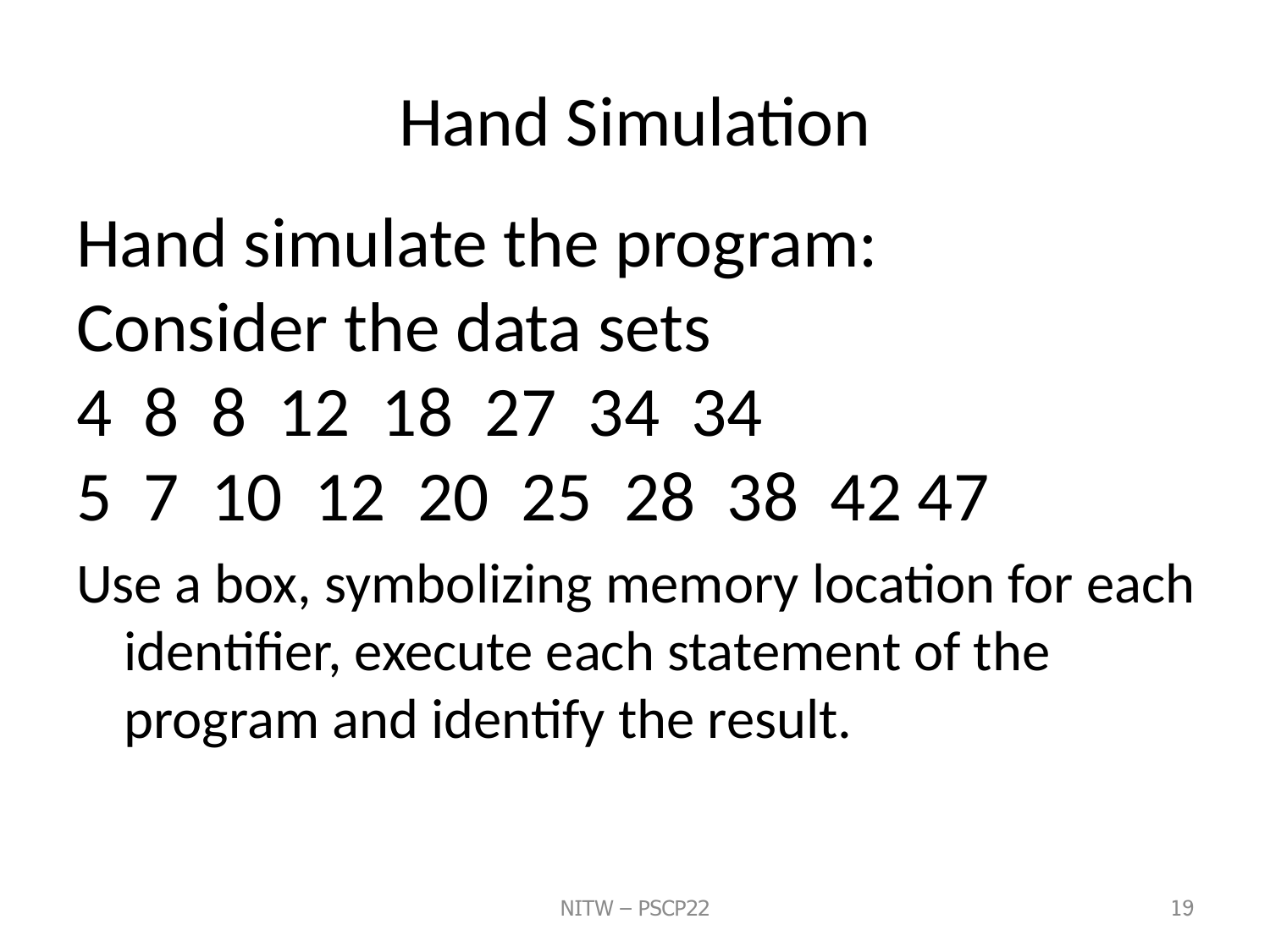

# Hand Simulation
Hand simulate the program:
Consider the data sets
4  8  8  12  18  27  34  34
5  7  10  12  20  25  28  38  42 47
Use a box, symbolizing memory location for each identifier, execute each statement of the program and identify the result.

NITW – PSCP22
19